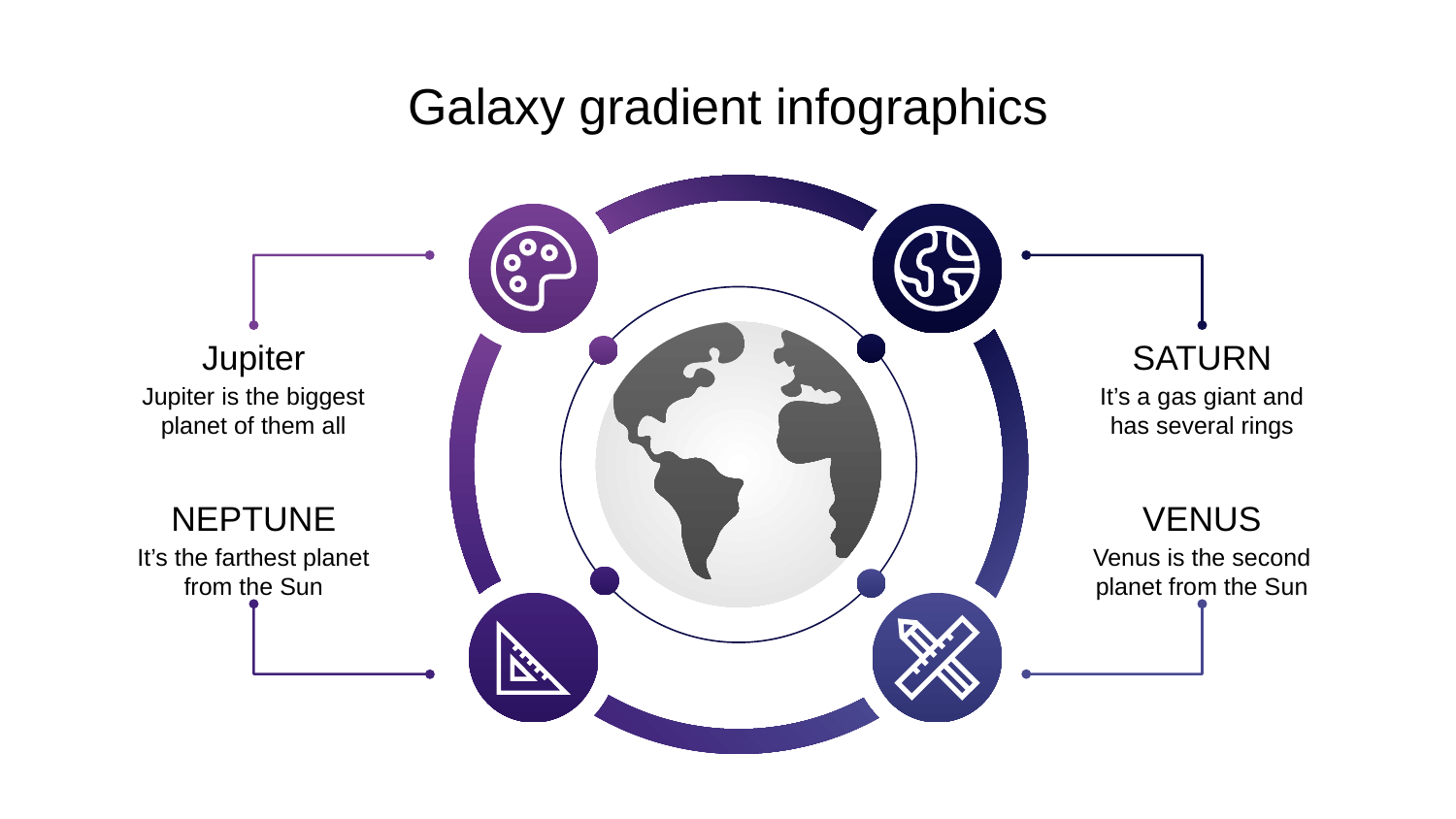

Galaxy gradient infographics

Jupiter
SATURN
Jupiter is the biggest planet of them all
It’s a gas giant and has several rings
NEPTUNE
VENUS
It’s the farthest planet from the Sun
Venus is the second planet from the Sun